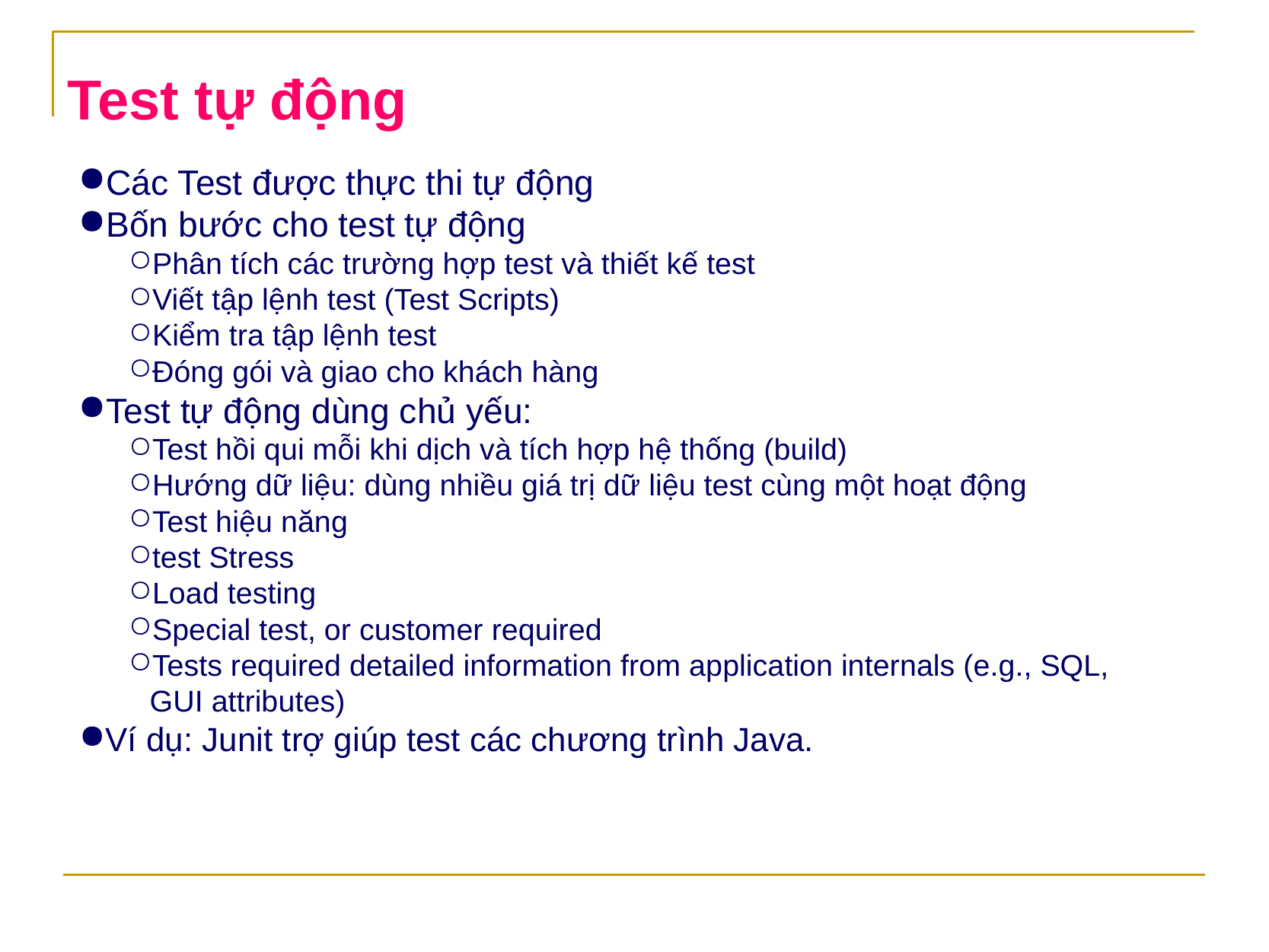

Test tự động
Các Test được thực thi tự động
Bốn bước cho test tự động
Phân tích các trường hợp test và thiết kế test
Viết tập lệnh test (Test Scripts)
Kiểm tra tập lệnh test
Đóng gói và giao cho khách hàng
Test tự động dùng chủ yếu:
Test hồi qui mỗi khi dịch và tích hợp hệ thống (build)
Hướng dữ liệu: dùng nhiều giá trị dữ liệu test cùng một hoạt động
Test hiệu năng
test Stress
Load testing
Special test, or customer required
Tests required detailed information from application internals (e.g., SQL, GUI attributes)
Ví dụ: Junit trợ giúp test các chương trình Java.